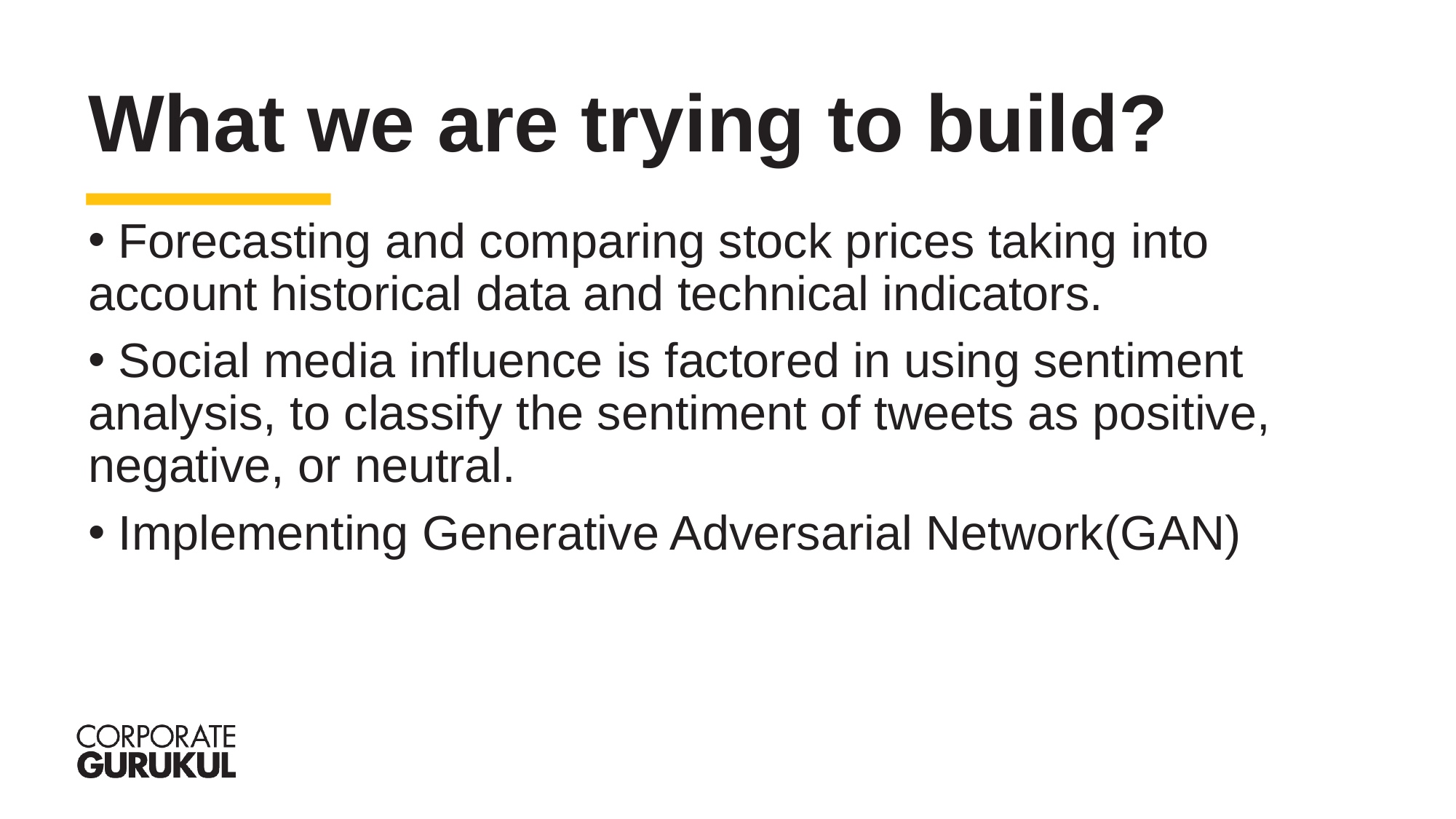

What we are trying to build?
 Forecasting and comparing stock prices taking into account historical data and technical indicators.
 Social media influence is factored in using sentiment analysis, to classify the sentiment of tweets as positive, negative, or neutral.
 Implementing Generative Adversarial Network(GAN)